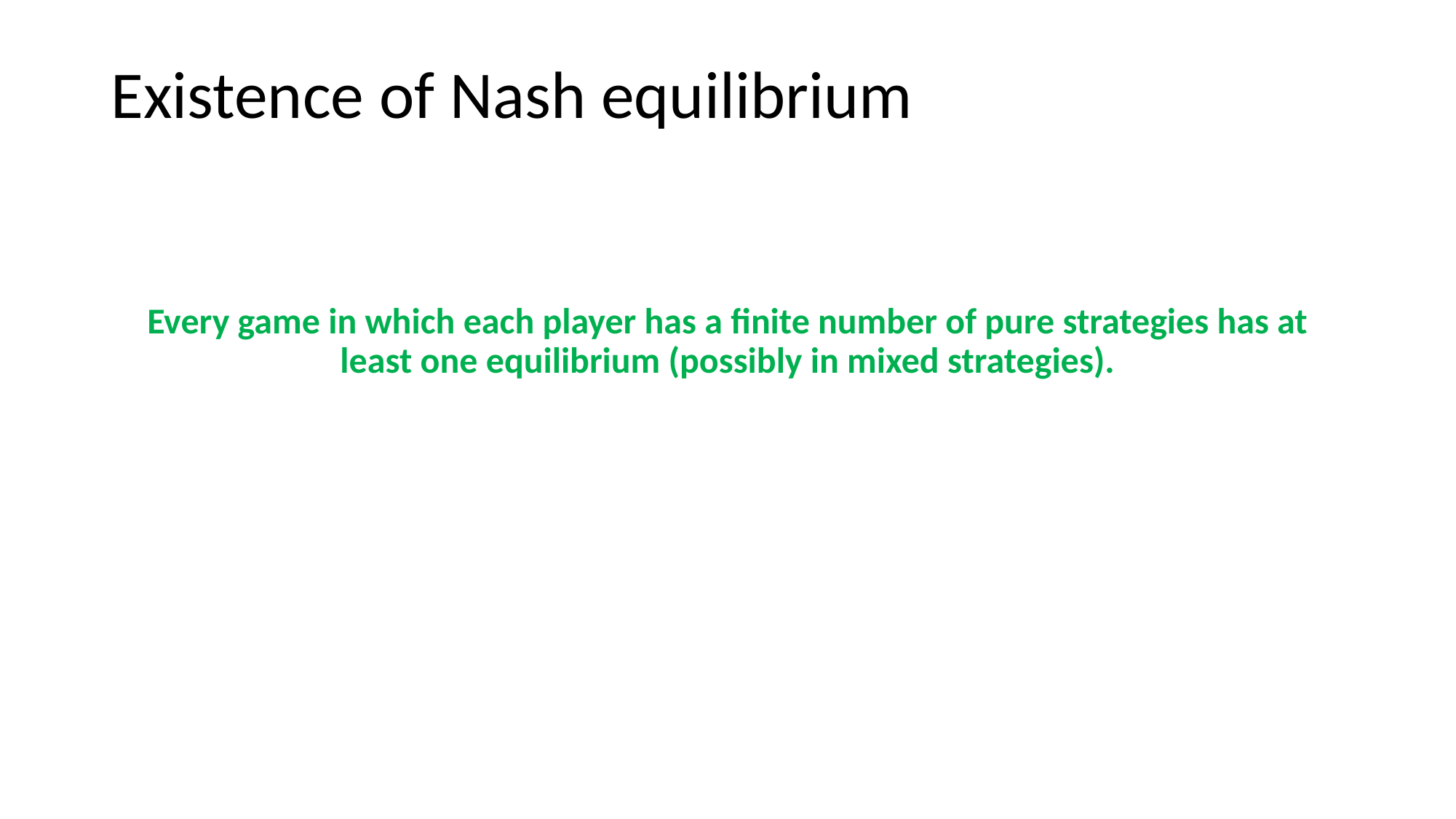

# Existence of Nash equilibrium
Every game in which each player has a finite number of pure strategies has at least one equilibrium (possibly in mixed strategies).